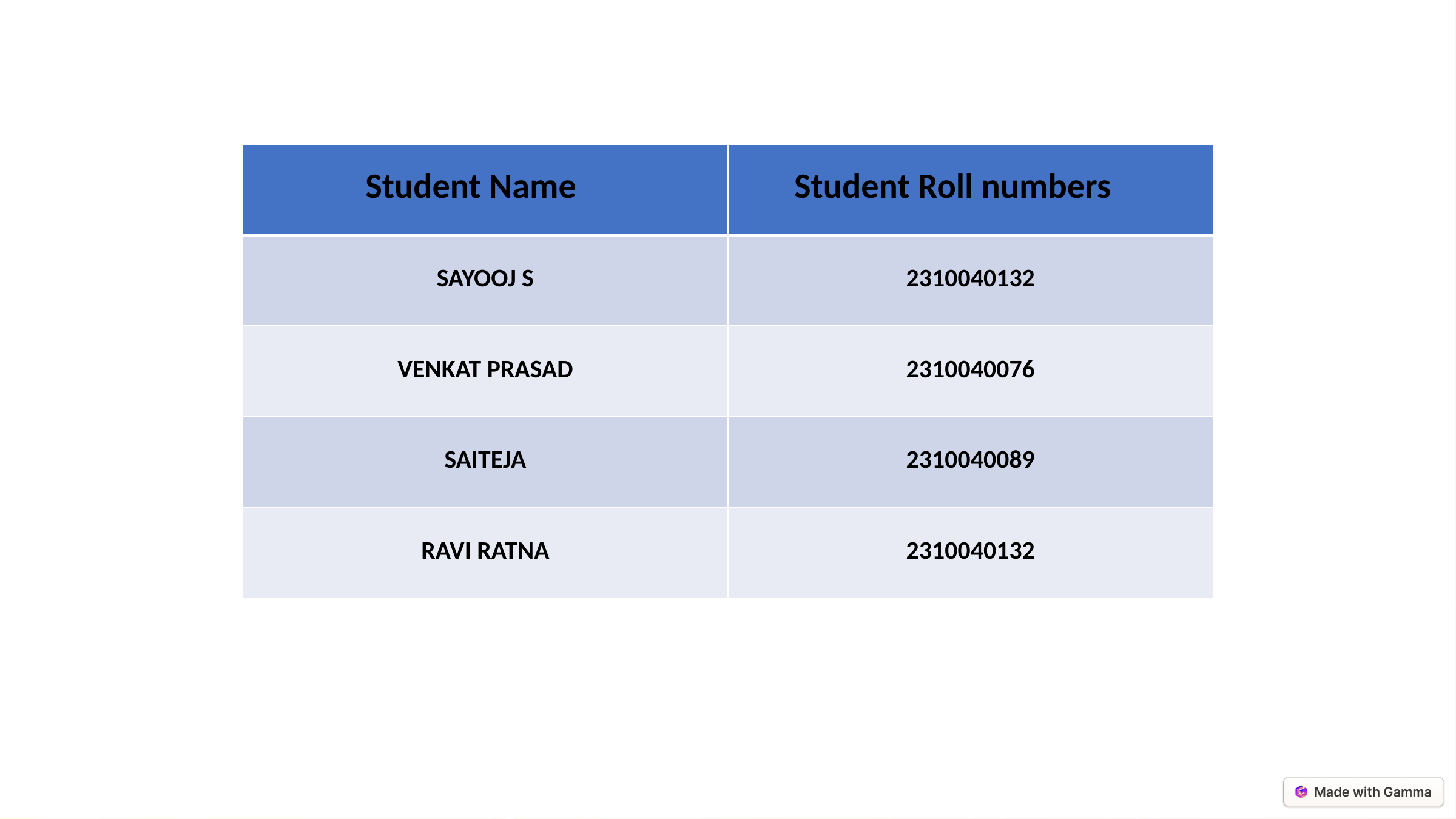

|  |  |
| --- | --- |
| SAYOOJ S | 2310040132 |
| VENKAT PRASAD | 2310040076 |
| SAITEJA | 2310040089 |
| RAVI RATNA | 2310040132 |
Student Name
Student Roll numbers